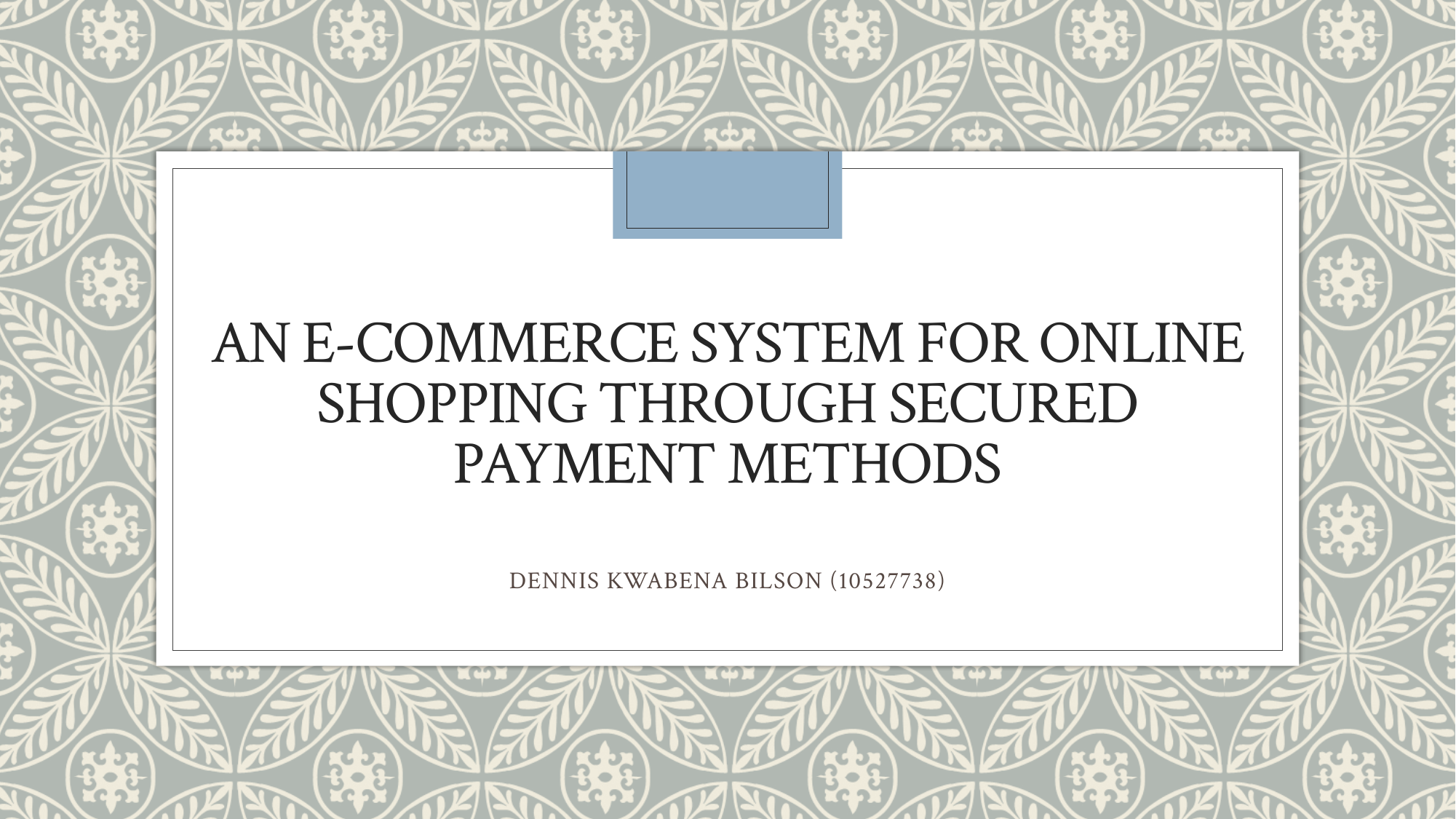

# An e-commerce system for online shopping through secured payment methods
DENNIS KWABENA BILSON (10527738)